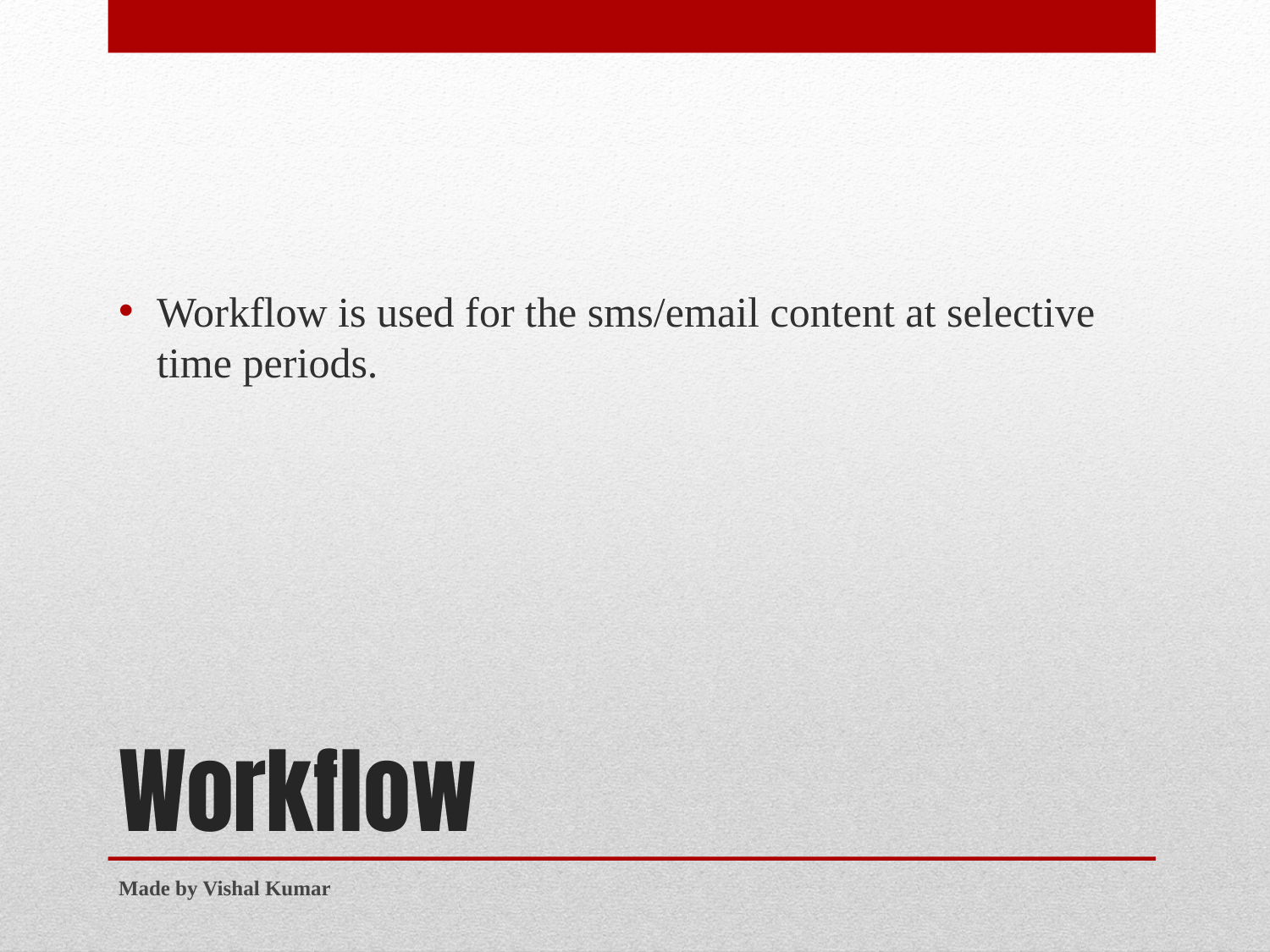

Workflow is used for the sms/email content at selective time periods.

# Workflow
Made by Vishal Kumar